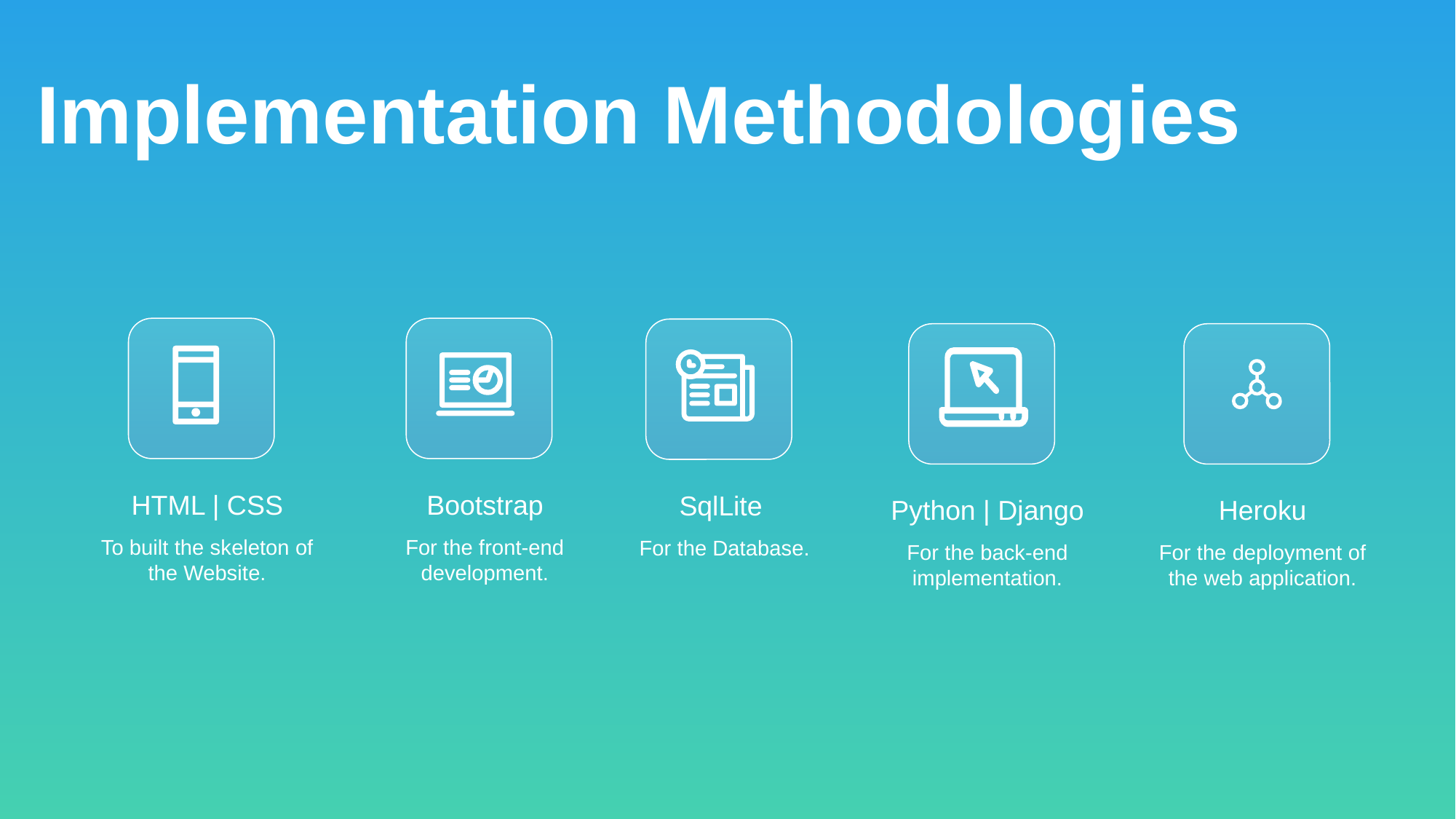

Implementation Methodologies

HTML | CSS
Bootstrap
SqlLite
Python | Django
Heroku
To built the skeleton of the Website.
For the front-end development.
For the Database.
For the back-end implementation.
For the deployment of the web application.